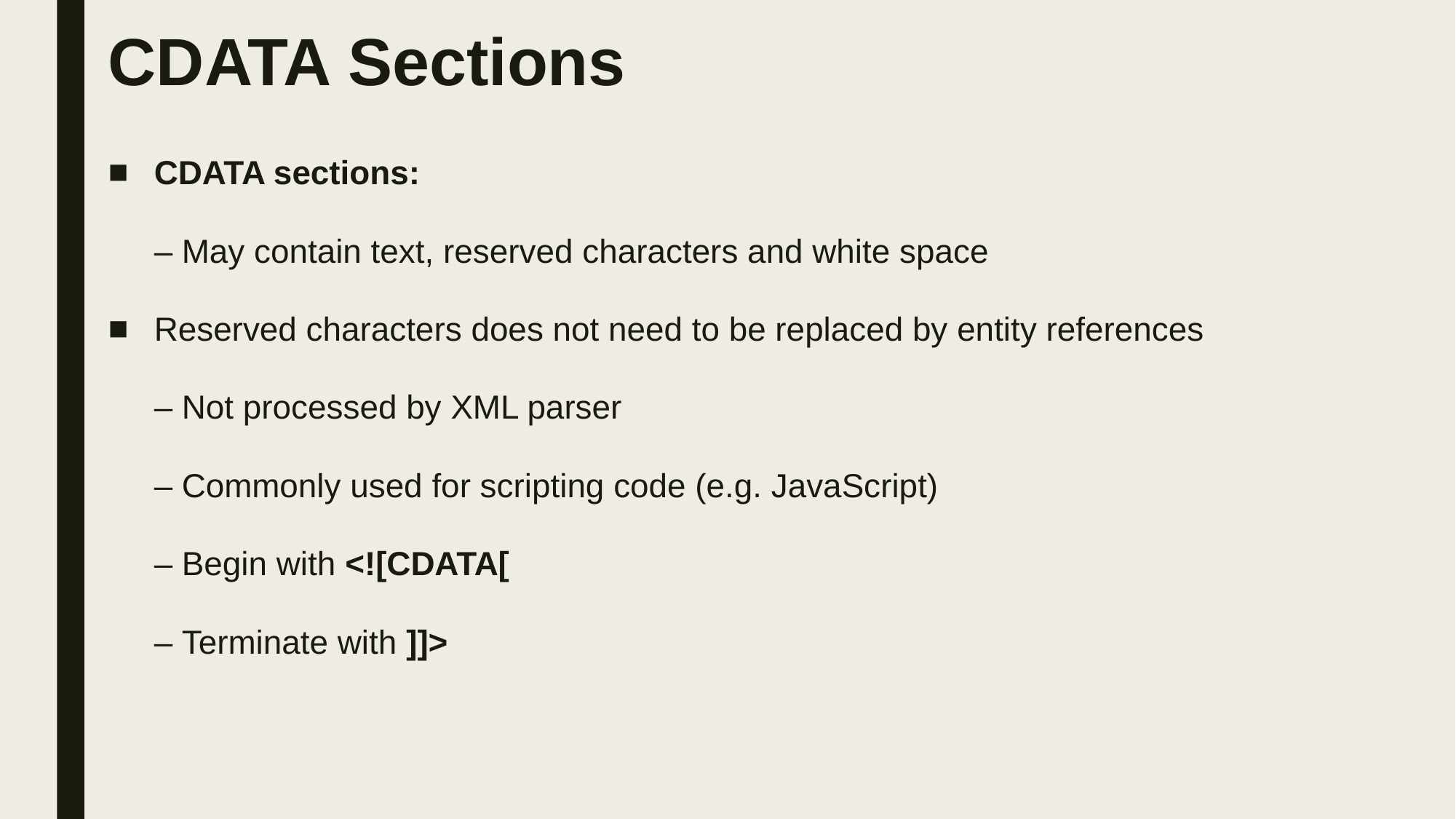

# CDATA Sections
CDATA sections:
	– May contain text, reserved characters and white space
Reserved characters does not need to be replaced by entity references
	– Not processed by XML parser
	– Commonly used for scripting code (e.g. JavaScript)
	– Begin with <![CDATA[
	– Terminate with ]]>